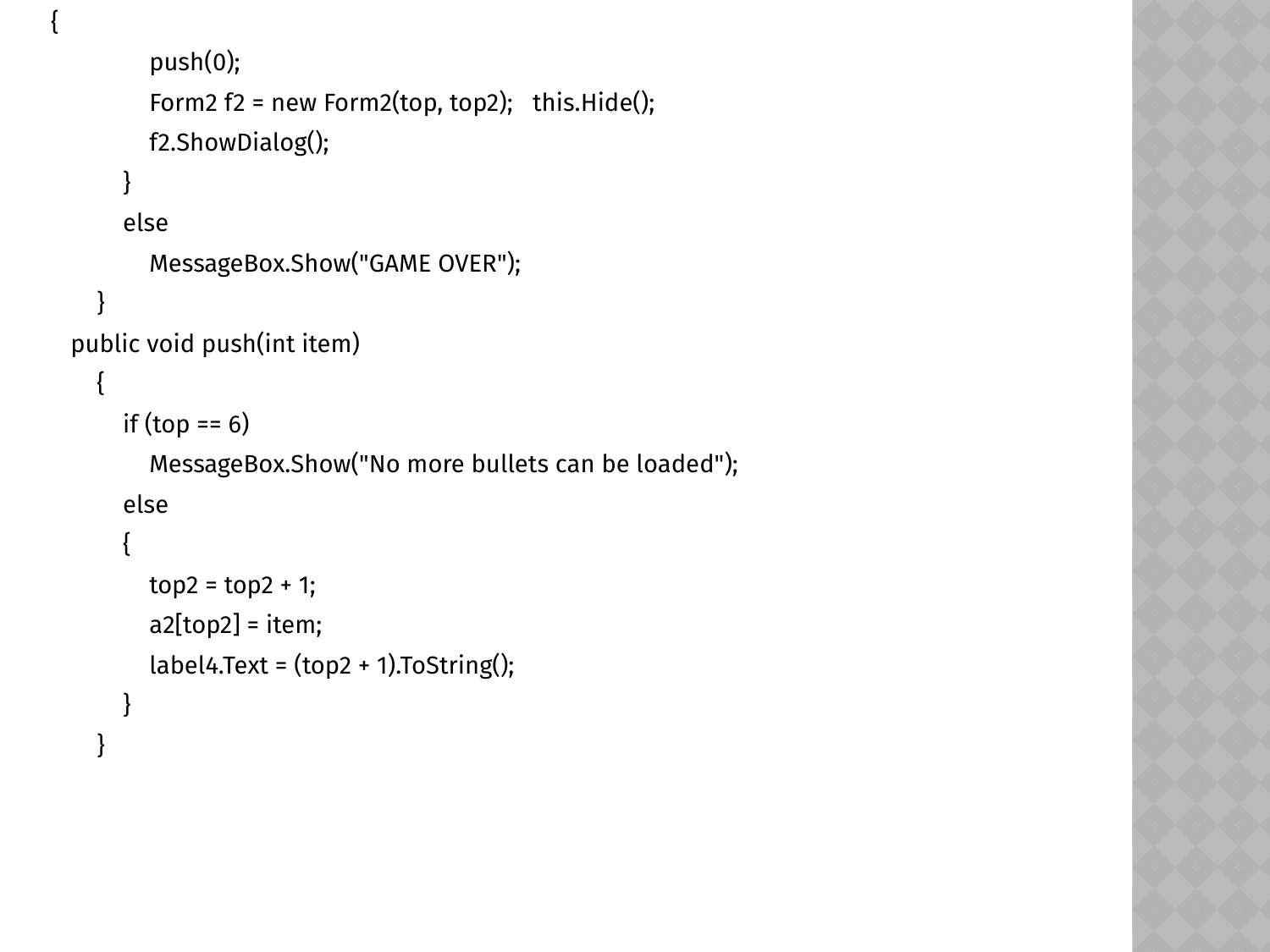

{
                push(0);
                Form2 f2 = new Form2(top, top2);   this.Hide();
                f2.ShowDialog();
            }
            else
                MessageBox.Show("GAME OVER");
        }
    public void push(int item)
        {
            if (top == 6)
                MessageBox.Show("No more bullets can be loaded");
            else
            {
                top2 = top2 + 1;
                a2[top2] = item;
                label4.Text = (top2 + 1).ToString();
            }
        }